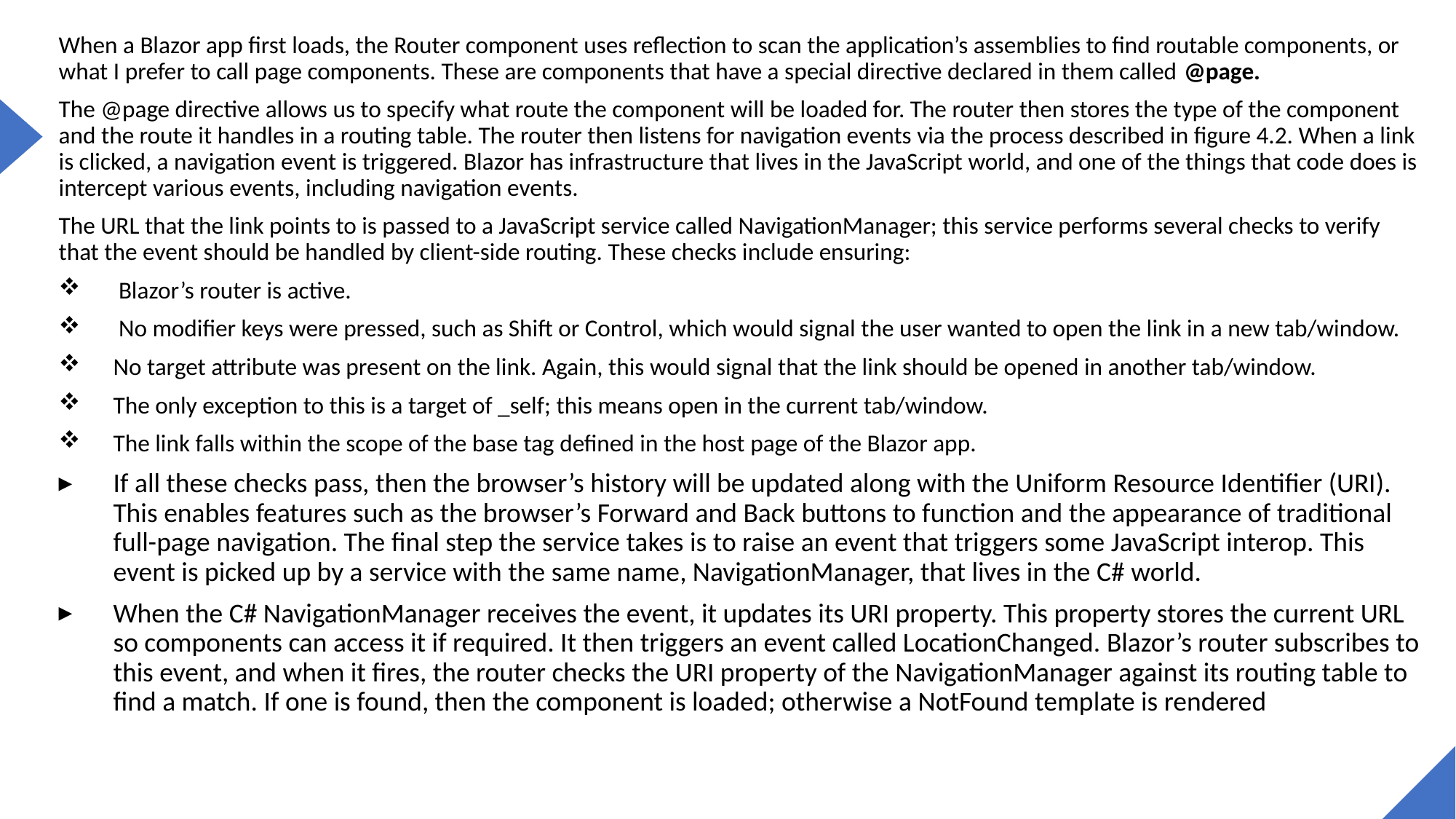

When a Blazor app first loads, the Router component uses reflection to scan the application’s assemblies to find routable components, or what I prefer to call page components. These are components that have a special directive declared in them called @page.
The @page directive allows us to specify what route the component will be loaded for. The router then stores the type of the component and the route it handles in a routing table. The router then listens for navigation events via the process described in figure 4.2. When a link is clicked, a navigation event is triggered. Blazor has infrastructure that lives in the JavaScript world, and one of the things that code does is intercept various events, including navigation events.
The URL that the link points to is passed to a JavaScript service called NavigationManager; this service performs several checks to verify that the event should be handled by client-side routing. These checks include ensuring:
 Blazor’s router is active.
 No modifier keys were pressed, such as Shift or Control, which would signal the user wanted to open the link in a new tab/window.
No target attribute was present on the link. Again, this would signal that the link should be opened in another tab/window.
The only exception to this is a target of _self; this means open in the current tab/window.
The link falls within the scope of the base tag defined in the host page of the Blazor app.
If all these checks pass, then the browser’s history will be updated along with the Uniform Resource Identifier (URI). This enables features such as the browser’s Forward and Back buttons to function and the appearance of traditional full-page navigation. The final step the service takes is to raise an event that triggers some JavaScript interop. This event is picked up by a service with the same name, NavigationManager, that lives in the C# world.
When the C# NavigationManager receives the event, it updates its URI property. This property stores the current URL so components can access it if required. It then triggers an event called LocationChanged. Blazor’s router subscribes to this event, and when it fires, the router checks the URI property of the NavigationManager against its routing table to find a match. If one is found, then the component is loaded; otherwise a NotFound template is rendered